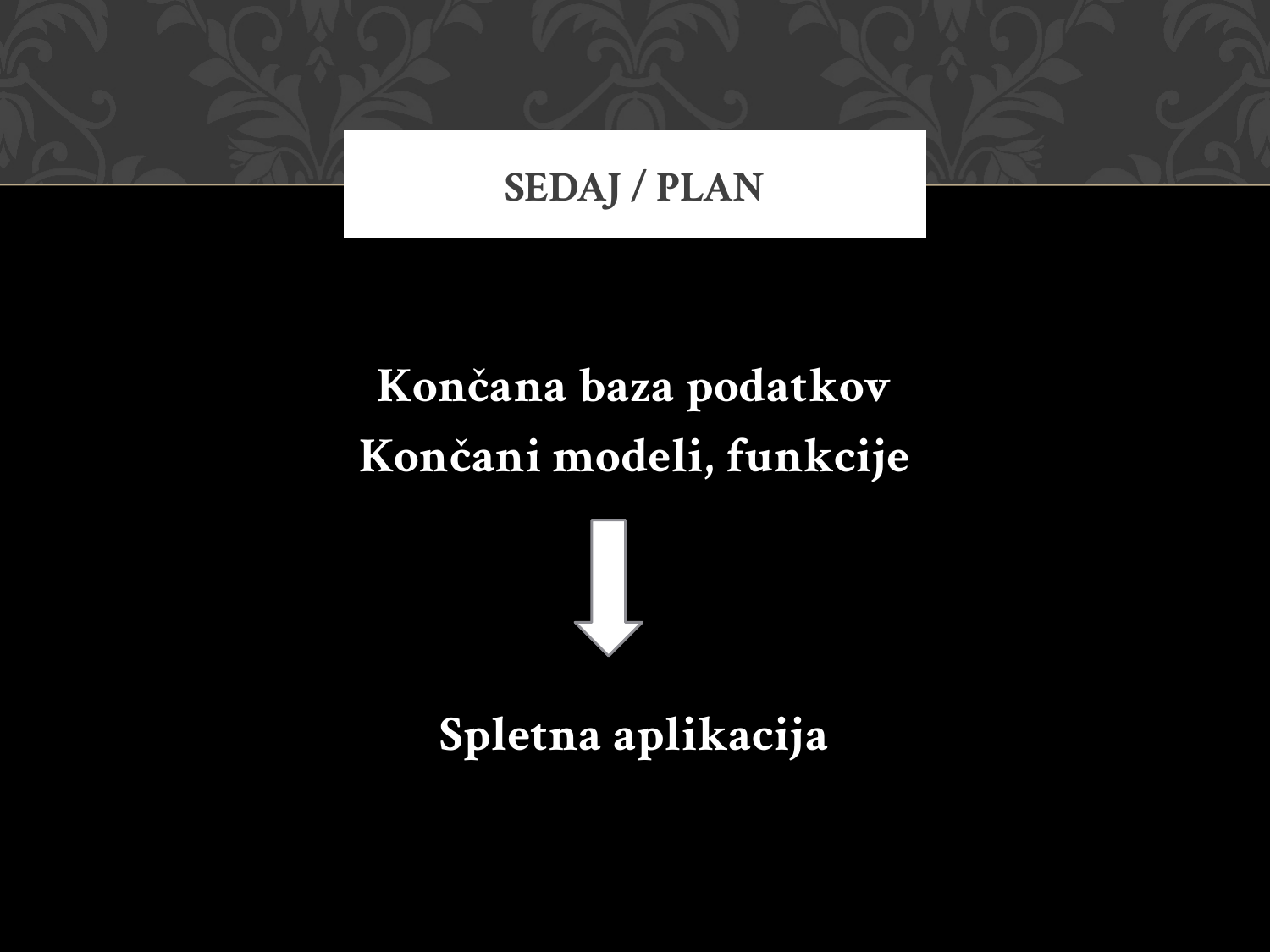

# Sedaj / PLAN
Končana baza podatkov
Končani modeli, funkcije

Spletna aplikacija